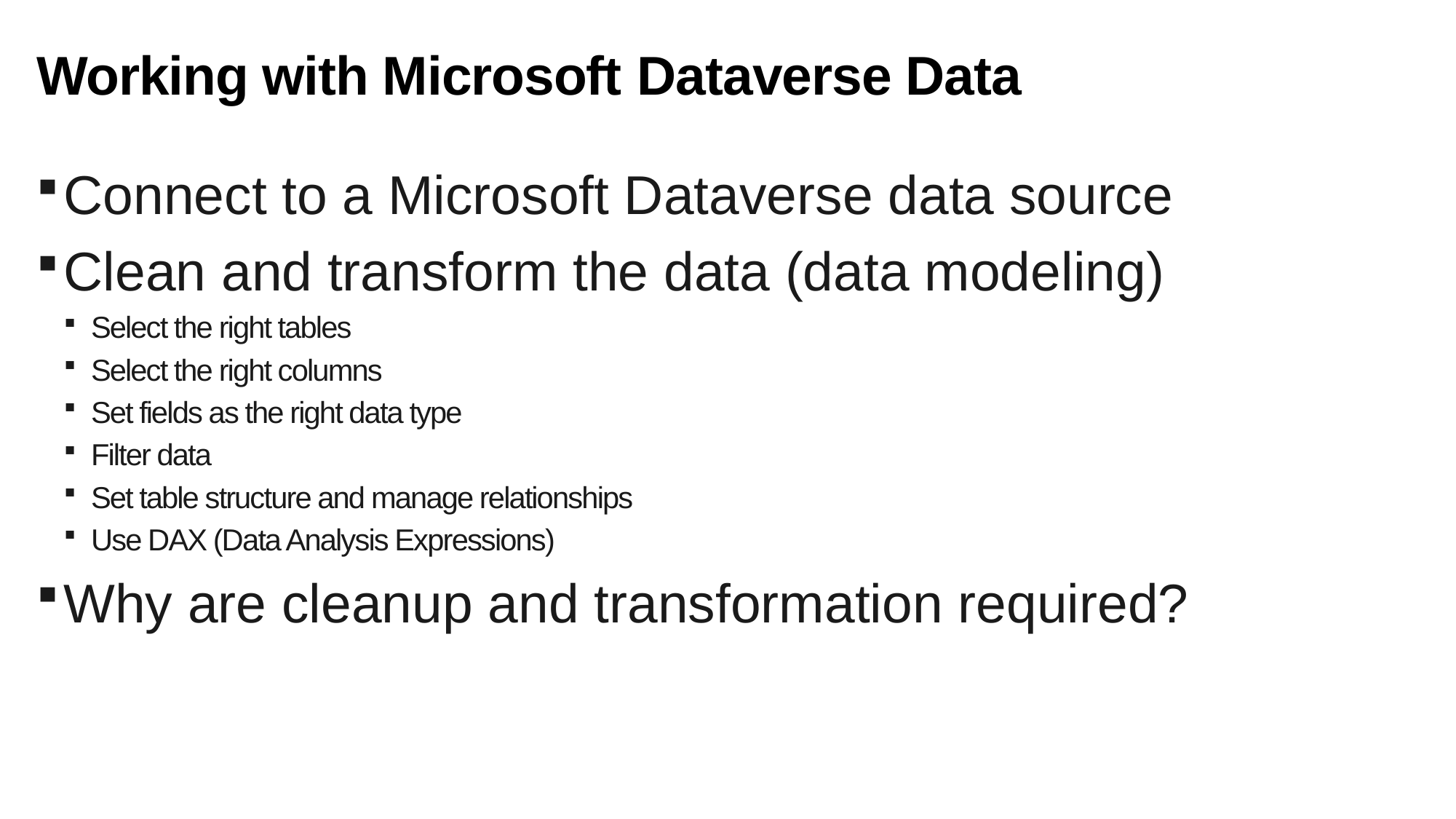

# Working with Microsoft Dataverse Data
Connect to a Microsoft Dataverse data source
Clean and transform the data (data modeling)
Select the right tables
Select the right columns
Set fields as the right data type
Filter data
Set table structure and manage relationships
Use DAX (Data Analysis Expressions)
Why are cleanup and transformation required?